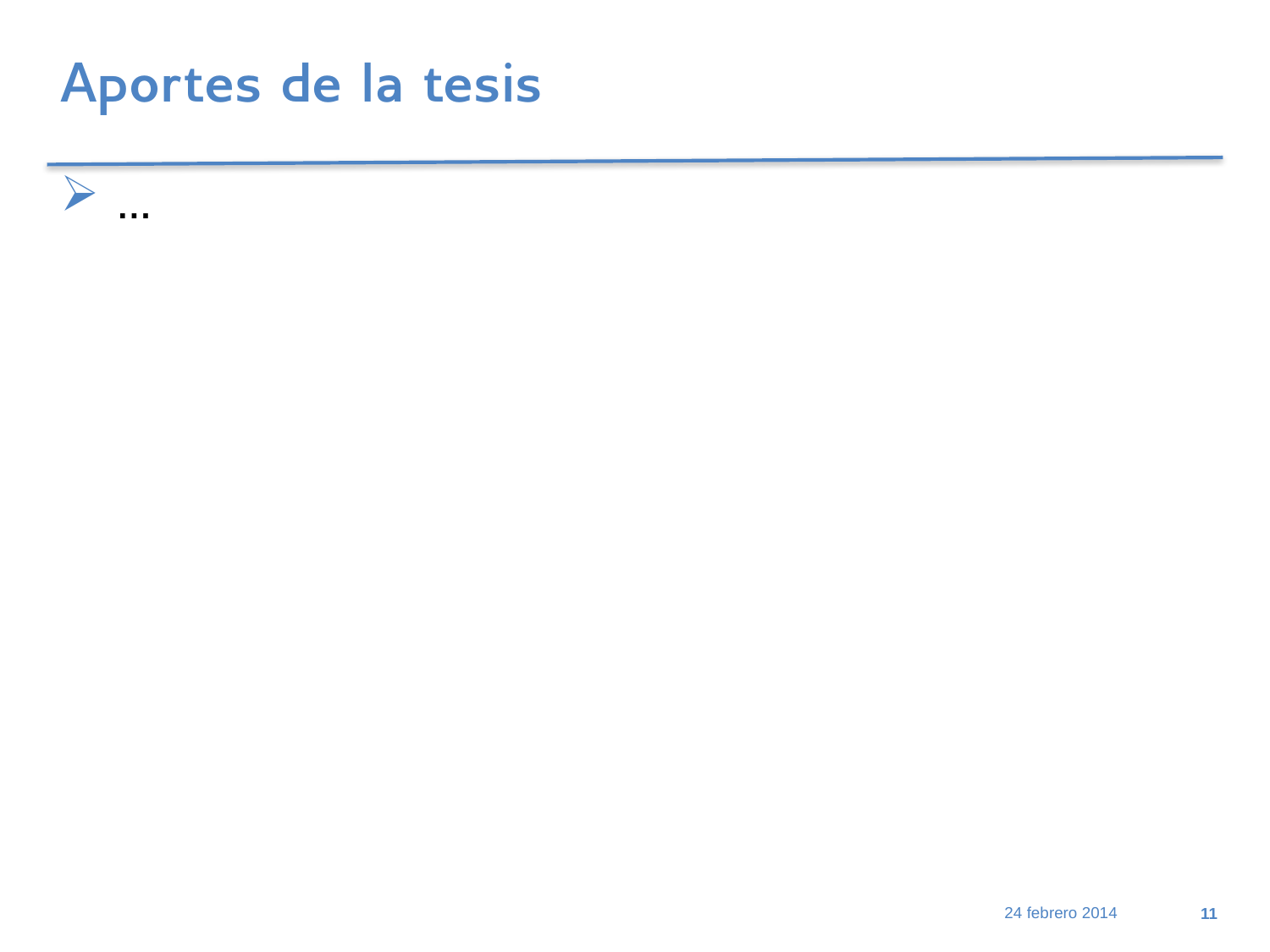

# Aportes de la tesis
…

11